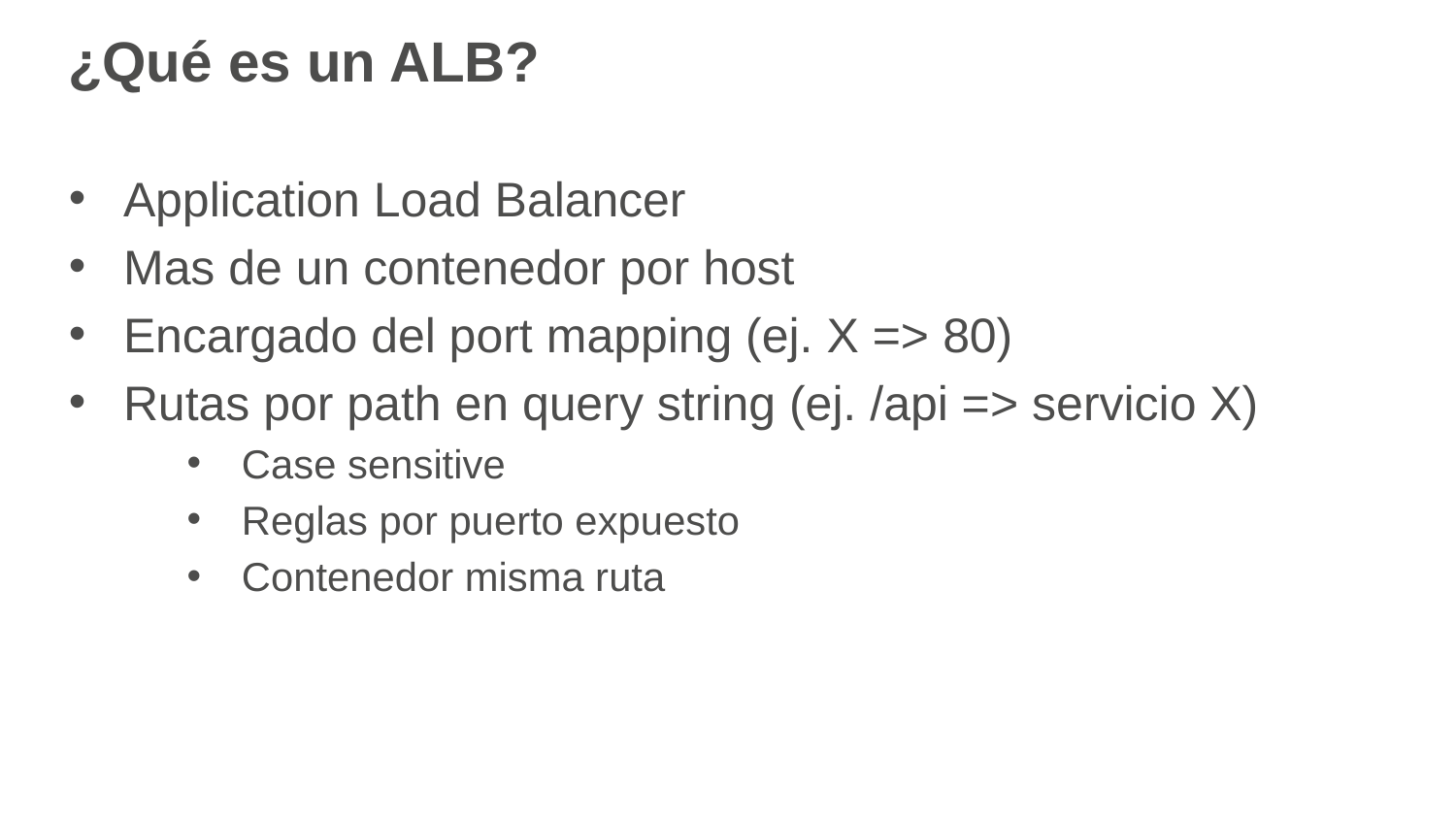

# ¿Qué es un ALB?
Application Load Balancer
Mas de un contenedor por host
Encargado del port mapping (ej. X => 80)
Rutas por path en query string (ej. /api => servicio X)
Case sensitive
Reglas por puerto expuesto
Contenedor misma ruta